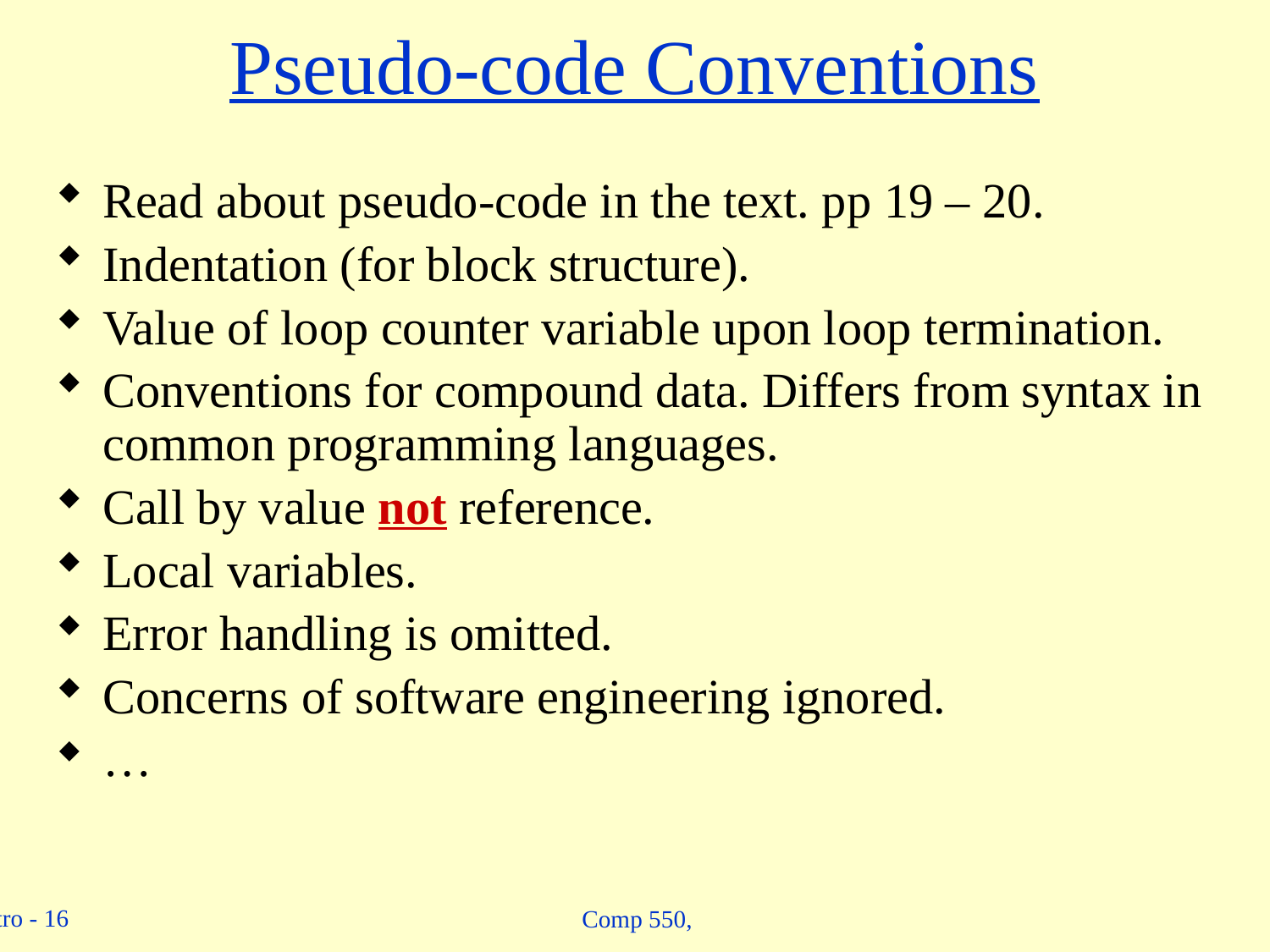

# Pseudo-code Conventions
Read about pseudo-code in the text. pp 19 – 20.
Indentation (for block structure).
Value of loop counter variable upon loop termination.
Conventions for compound data. Differs from syntax in common programming languages.
Call by value not reference.
Local variables.
Error handling is omitted.
Concerns of software engineering ignored.
…
Comp 550,